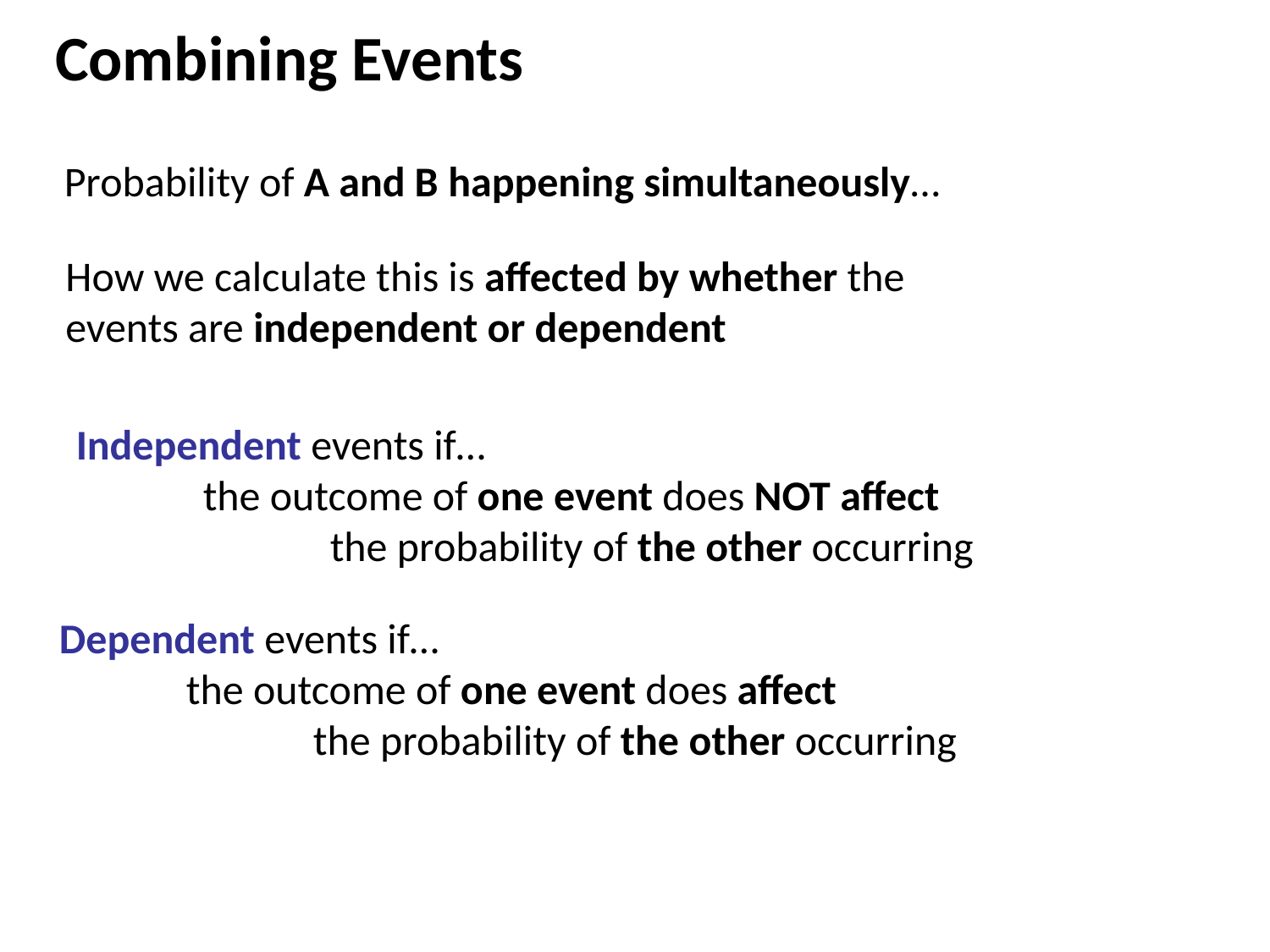

# Combining Events
Probability of A and B happening simultaneously…
How we calculate this is affected by whether the
events are independent or dependent

Independent events if…
	the outcome of one event does NOT affect
		the probability of the other occurring
Dependent events if…
	the outcome of one event does affect
		the probability of the other occurring